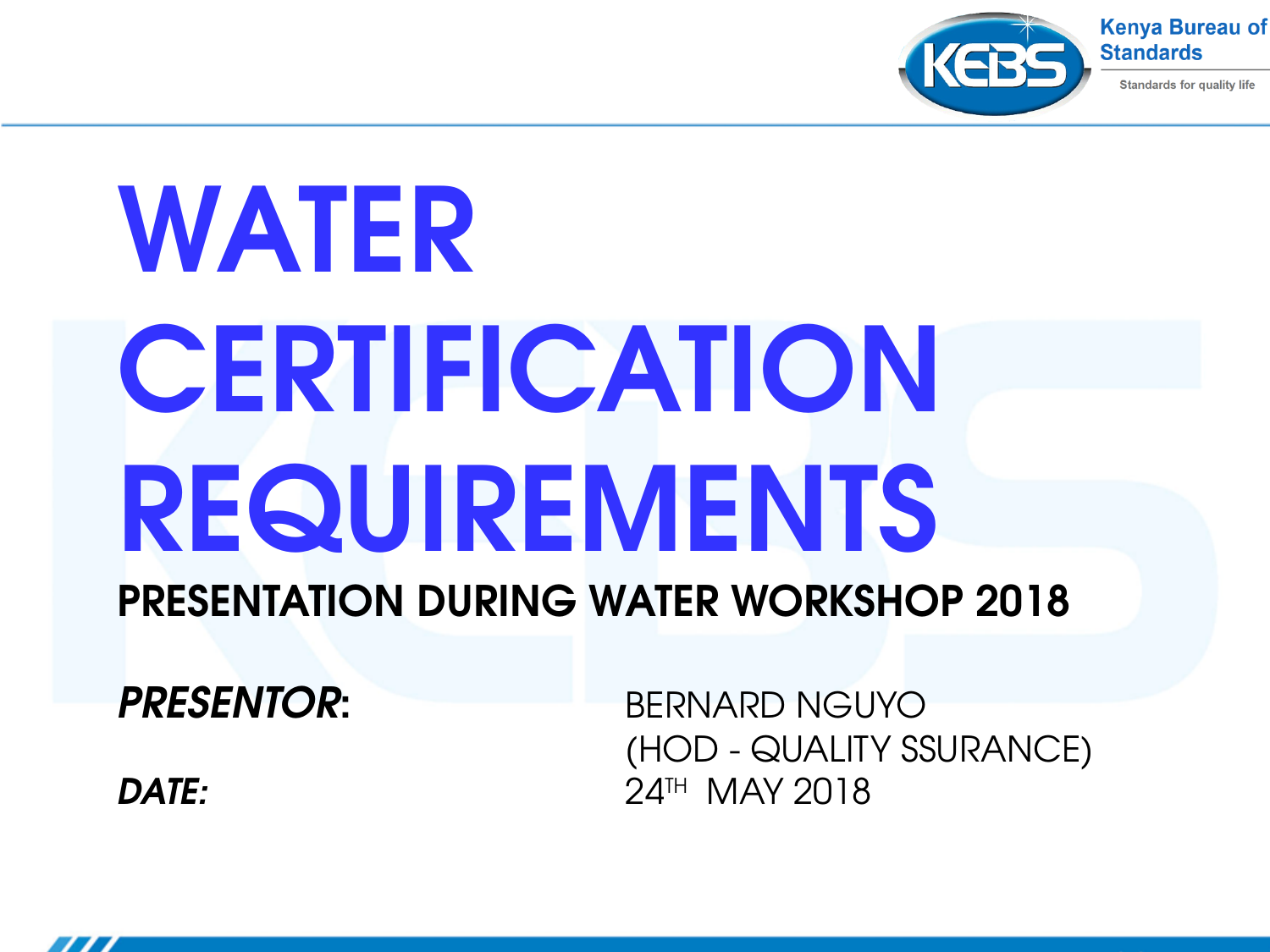

# WATER CERTIFICATION REQUIREMENTS PRESENTATION DURING WATER WORKSHOP 2018 PRESENTOR:			BERNARD NGUYO (HOD - QUALITY SSURANCE) DATE: 				24TH  MAY 2018